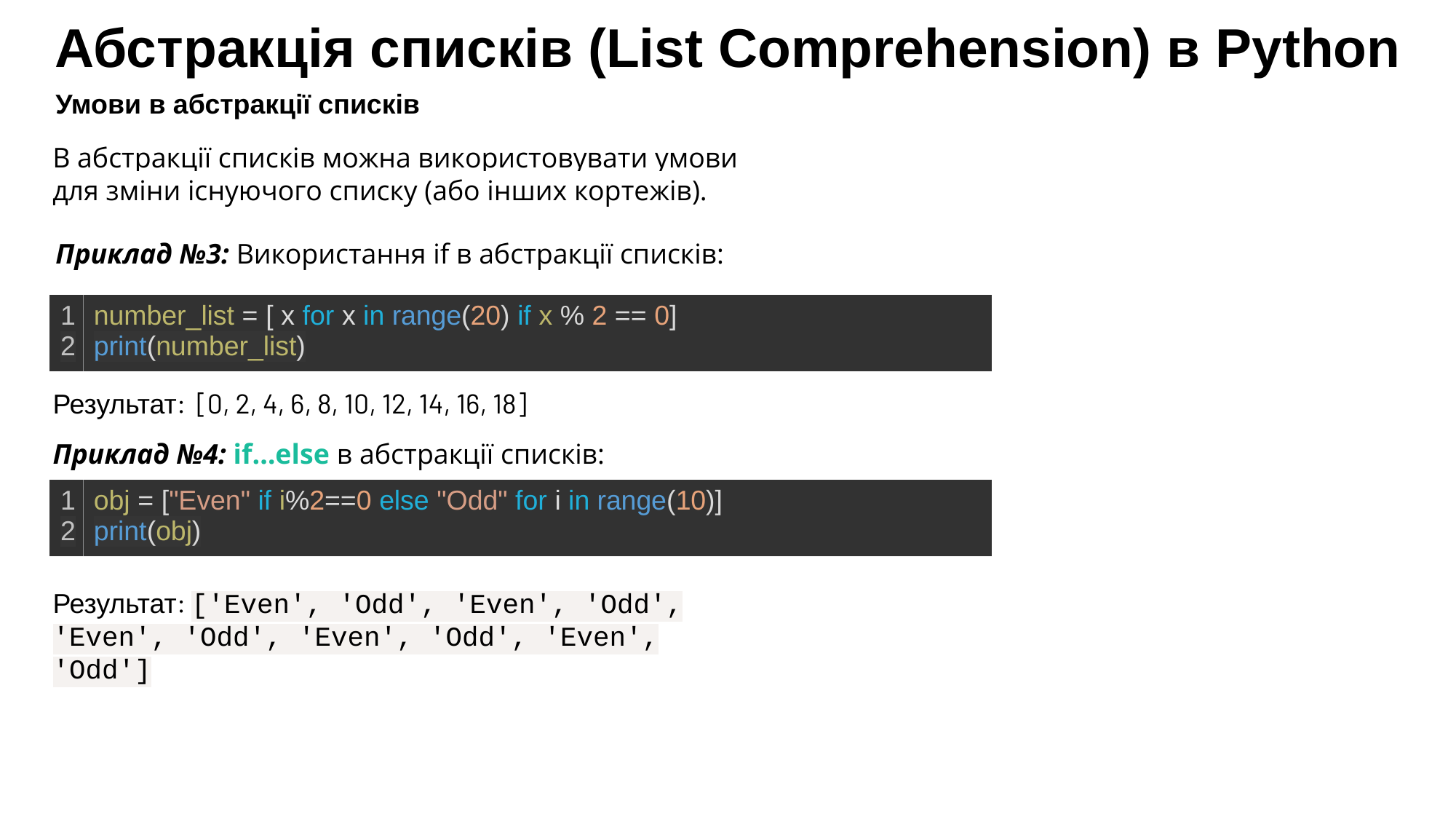

Абстракція списків (List Comprehension) в Python
Умови в абстракції списків
В абстракції списків можна використовувати умови для зміни існуючого списку (або інших кортежів).
Приклад №3: Використання if в абстракції списків:
| 1 2 | number\_list = [ x for x in range(20) if x % 2 == 0] print(number\_list) |
| --- | --- |
Результат:  [0, 2, 4, 6, 8, 10, 12, 14, 16, 18]
Приклад №4: if…else в абстракції списків:
| 1 2 | obj = ["Even" if i%2==0 else "Odd" for i in range(10)] print(obj) |
| --- | --- |
Результат: ['Even', 'Odd', 'Even', 'Odd', 'Even', 'Odd', 'Even', 'Odd', 'Even', 'Odd']